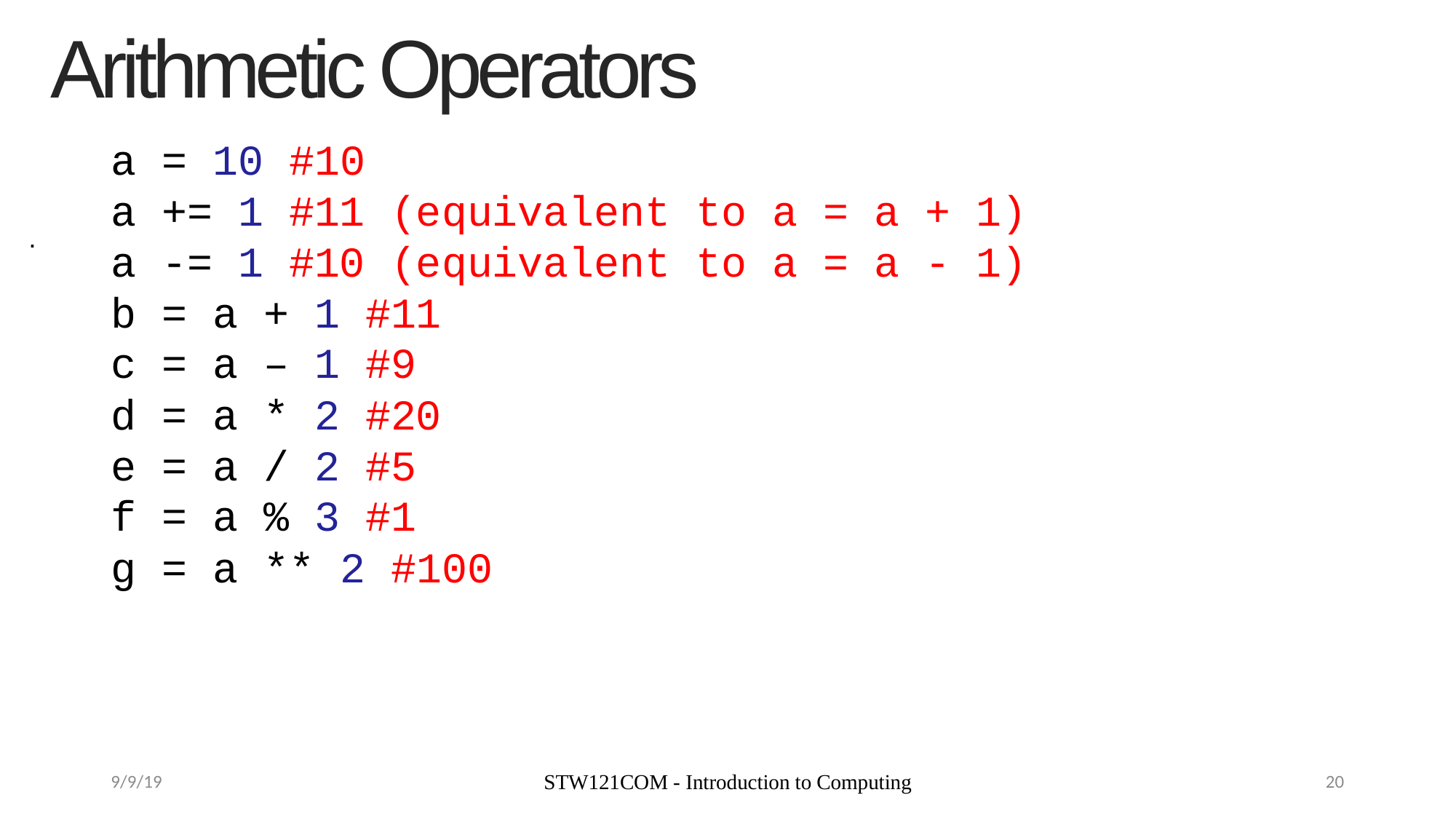

Arithmetic Operators
a = 10 #10
a += 1 #11 (equivalent to a = a + 1)
a -= 1 #10 (equivalent to a = a - 1)
b = a + 1 #11
c = a – 1 #9
d = a * 2 #20
e = a / 2 #5
f = a % 3 #1
g = a ** 2 #100

.
9/9/19
STW121COM - Introduction to Computing
20